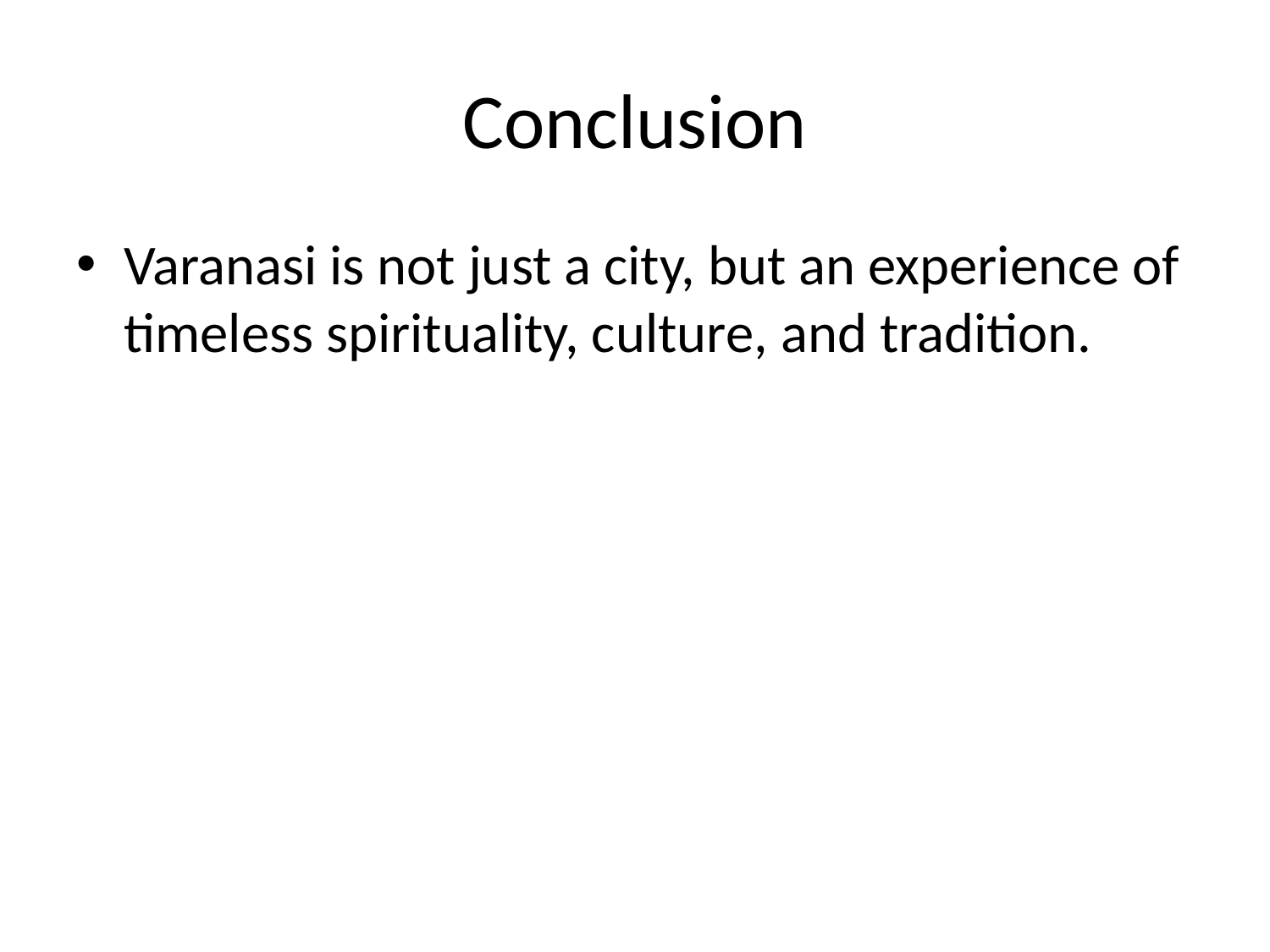

# Conclusion
Varanasi is not just a city, but an experience of timeless spirituality, culture, and tradition.